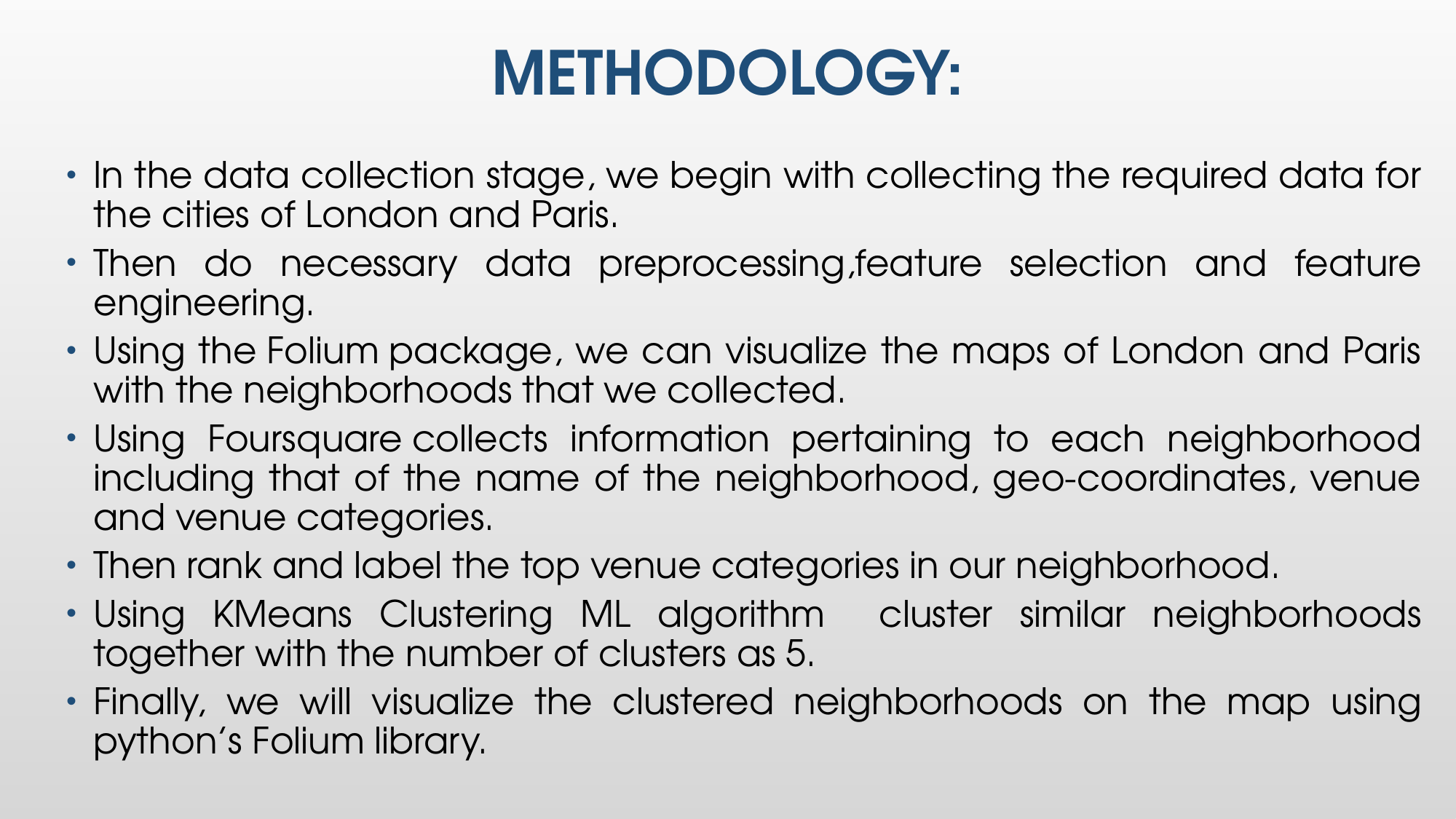

# Methodology:
In the data collection stage, we begin with collecting the required data for the cities of London and Paris.
Then do necessary data preprocessing,feature selection and feature engineering.
Using the Folium package, we can visualize the maps of London and Paris with the neighborhoods that we collected.
Using Foursquare collects information pertaining to each neighborhood including that of the name of the neighborhood, geo-coordinates, venue and venue categories.
Then rank and label the top venue categories in our neighborhood.
Using KMeans Clustering ML algorithm  cluster similar neighborhoods together with the number of clusters as 5.
Finally, we will visualize the clustered neighborhoods on the map using python’s Folium library.